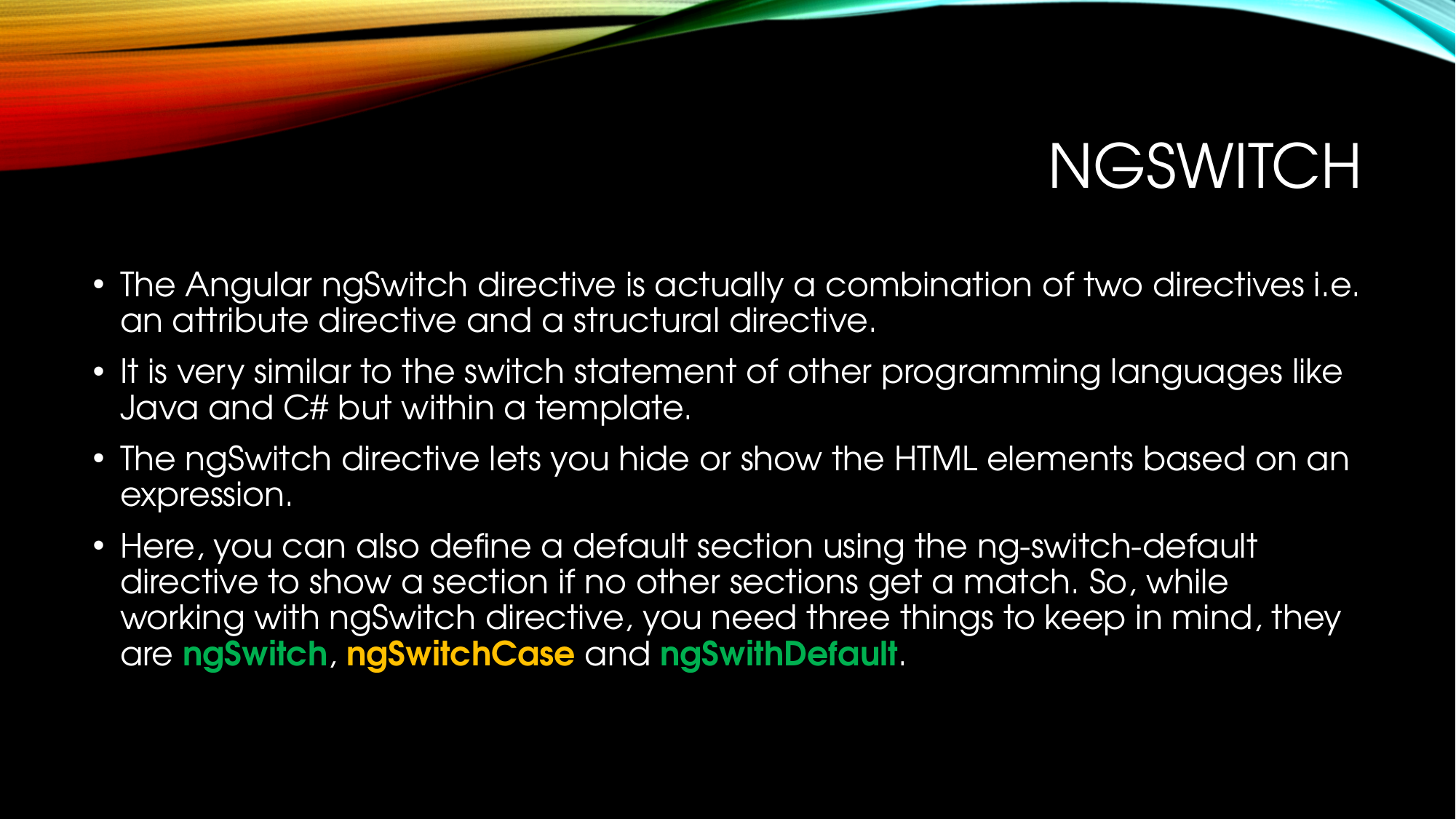

# ngswitch
The Angular ngSwitch directive is actually a combination of two directives i.e. an attribute directive and a structural directive.
It is very similar to the switch statement of other programming languages like Java and C# but within a template.
The ngSwitch directive lets you hide or show the HTML elements based on an expression.
Here, you can also define a default section using the ng-switch-default directive to show a section if no other sections get a match. So, while working with ngSwitch directive, you need three things to keep in mind, they are ngSwitch, ngSwitchCase and ngSwithDefault.